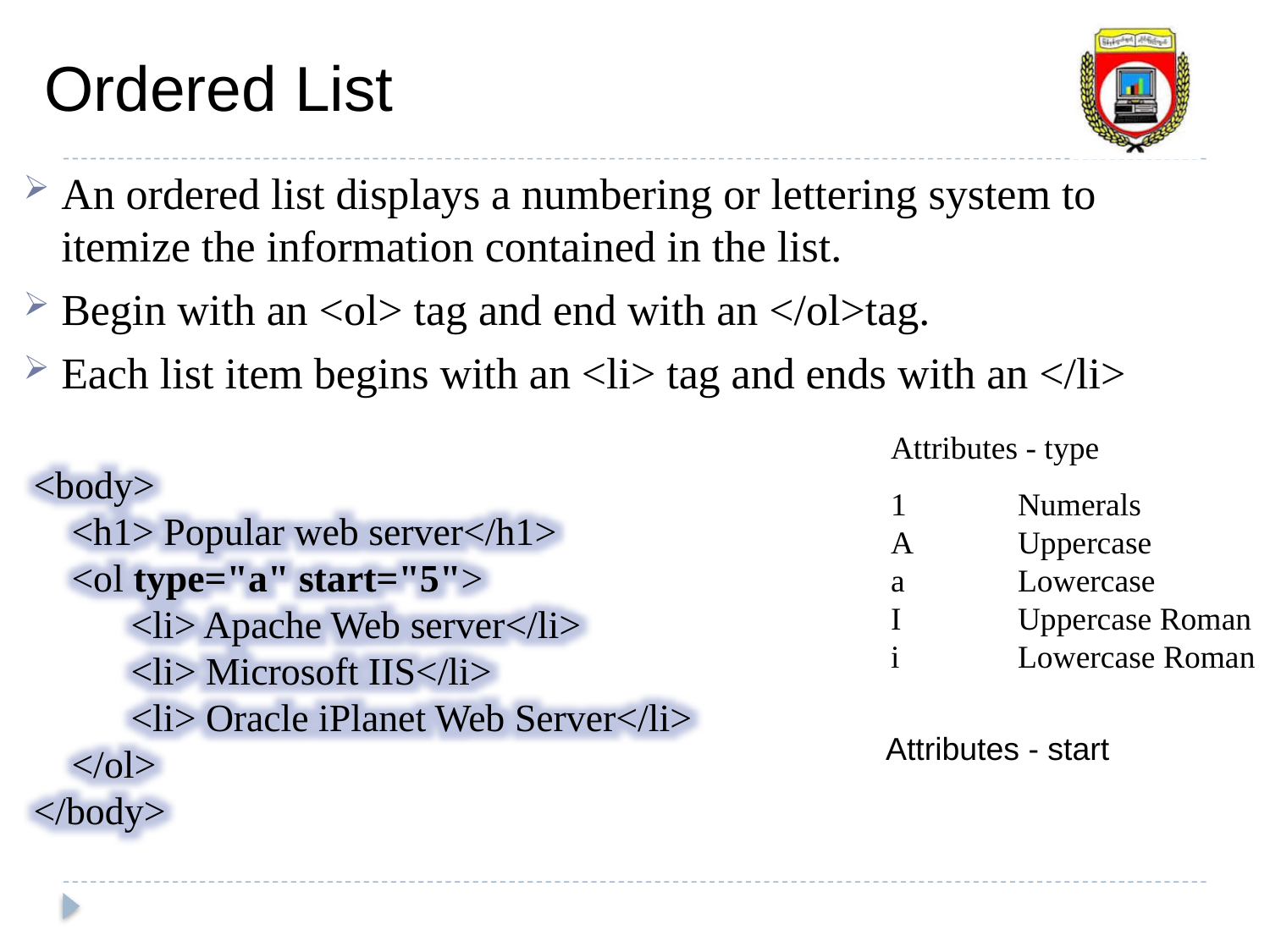

Ordered List

An ordered list displays a numbering or lettering system to itemize the information contained in the list.
Begin with an <ol> tag and end with an </ol>tag.
Each list item begins with an <li> tag and ends with an </li>

Attributes - type
1 	Numerals
A 	Uppercase
a	Lowercase
I	Uppercase Roman
i	Lowercase Roman

<body>
	<h1> Popular web server</h1>
	<ol type="a" start="5">
          <li> Apache Web server</li>
          <li> Microsoft IIS</li>
          <li> Oracle iPlanet Web Server</li>
	</ol>
</body>
Attributes - start